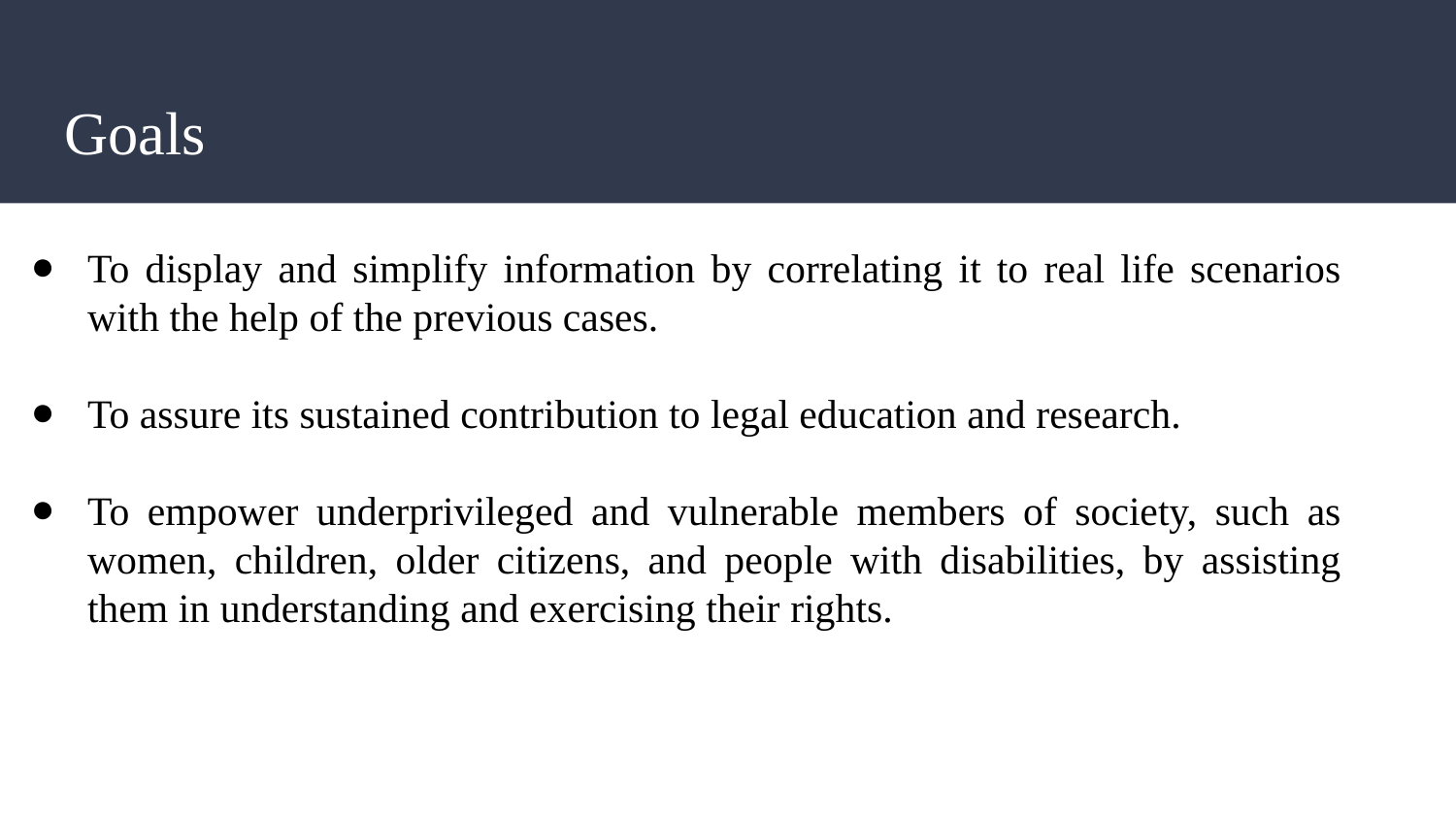

# Goals
To display and simplify information by correlating it to real life scenarios with the help of the previous cases.

To assure its sustained contribution to legal education and research.

To empower underprivileged and vulnerable members of society, such as women, children, older citizens, and people with disabilities, by assisting them in understanding and exercising their rights.